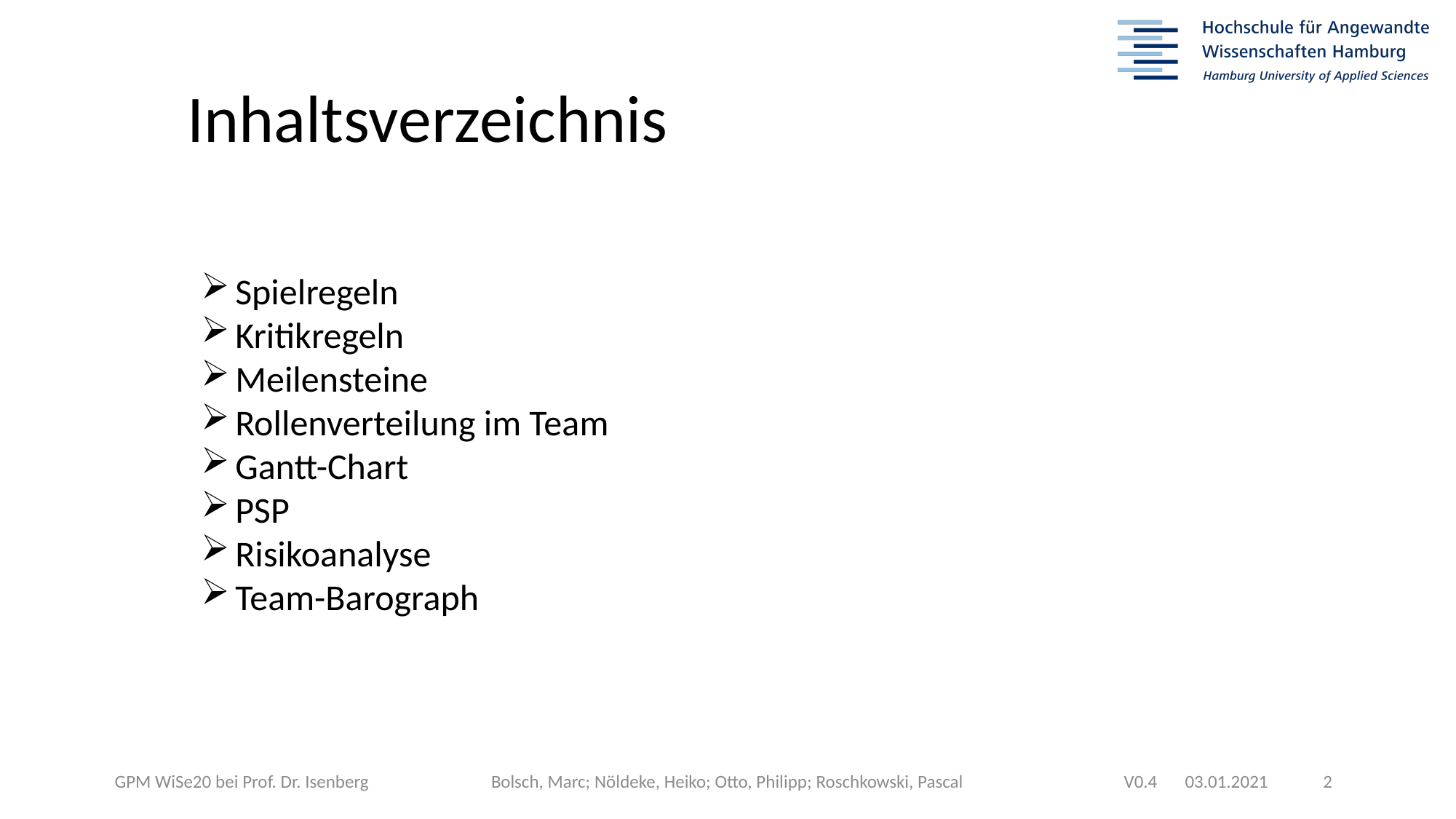

Inhaltsverzeichnis

Spielregeln
Kritikregeln
Meilensteine
Rollenverteilung im Team
Gantt-Chart
PSP
Risikoanalyse
Team-Barograph
03.01.2021
	 2